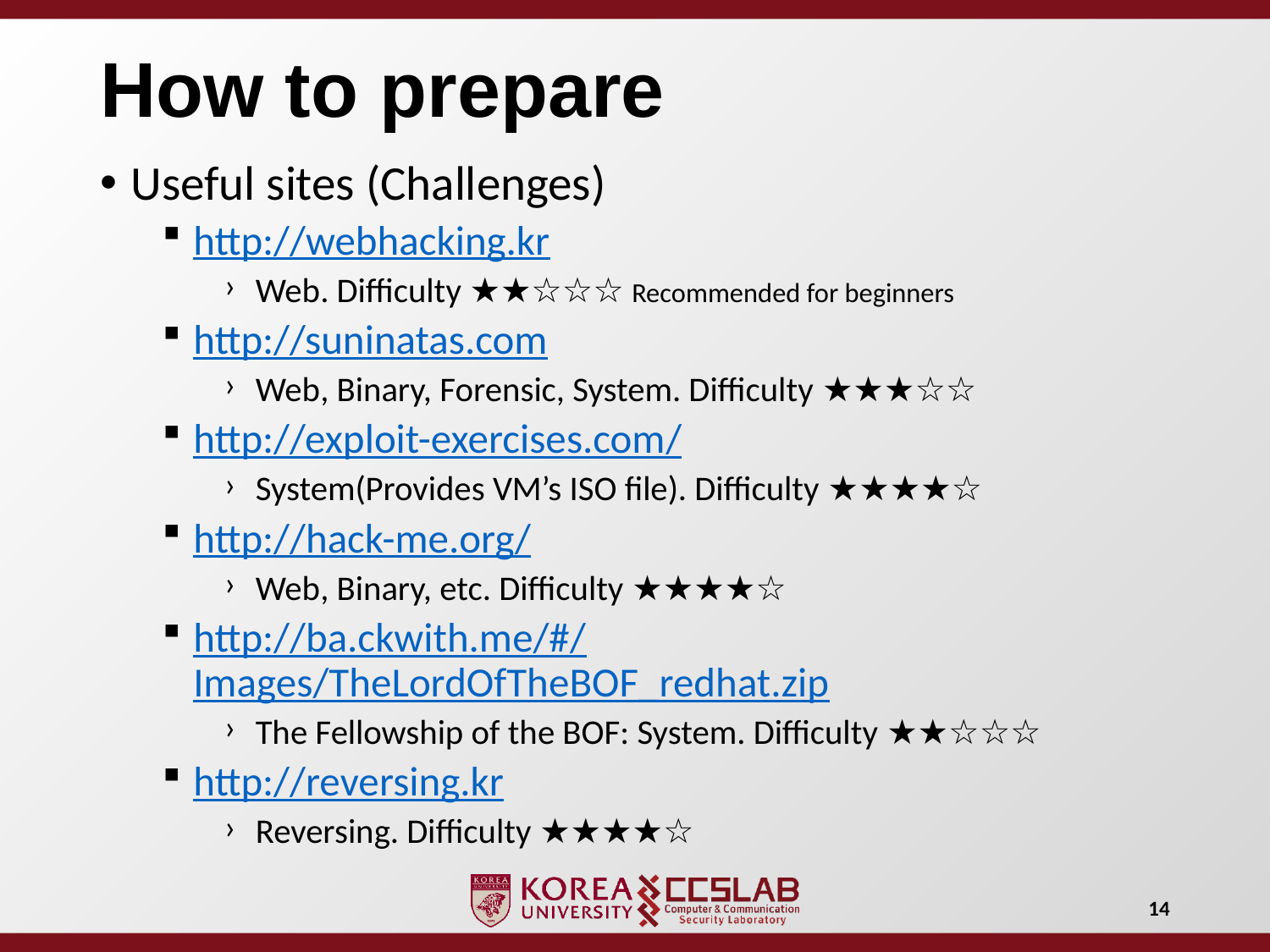

# How to prepare
Useful sites (Challenges)
http://webhacking.kr
Web. Difficulty ★★☆☆☆ Recommended for beginners
http://suninatas.com
Web, Binary, Forensic, System. Difficulty ★★★☆☆
http://exploit-exercises.com/
System(Provides VM’s ISO file). Difficulty ★★★★☆
http://hack-me.org/
Web, Binary, etc. Difficulty ★★★★☆
http://ba.ckwith.me/#/Images/TheLordOfTheBOF_redhat.zip
The Fellowship of the BOF: System. Difficulty ★★☆☆☆
http://reversing.kr
Reversing. Difficulty ★★★★☆

14